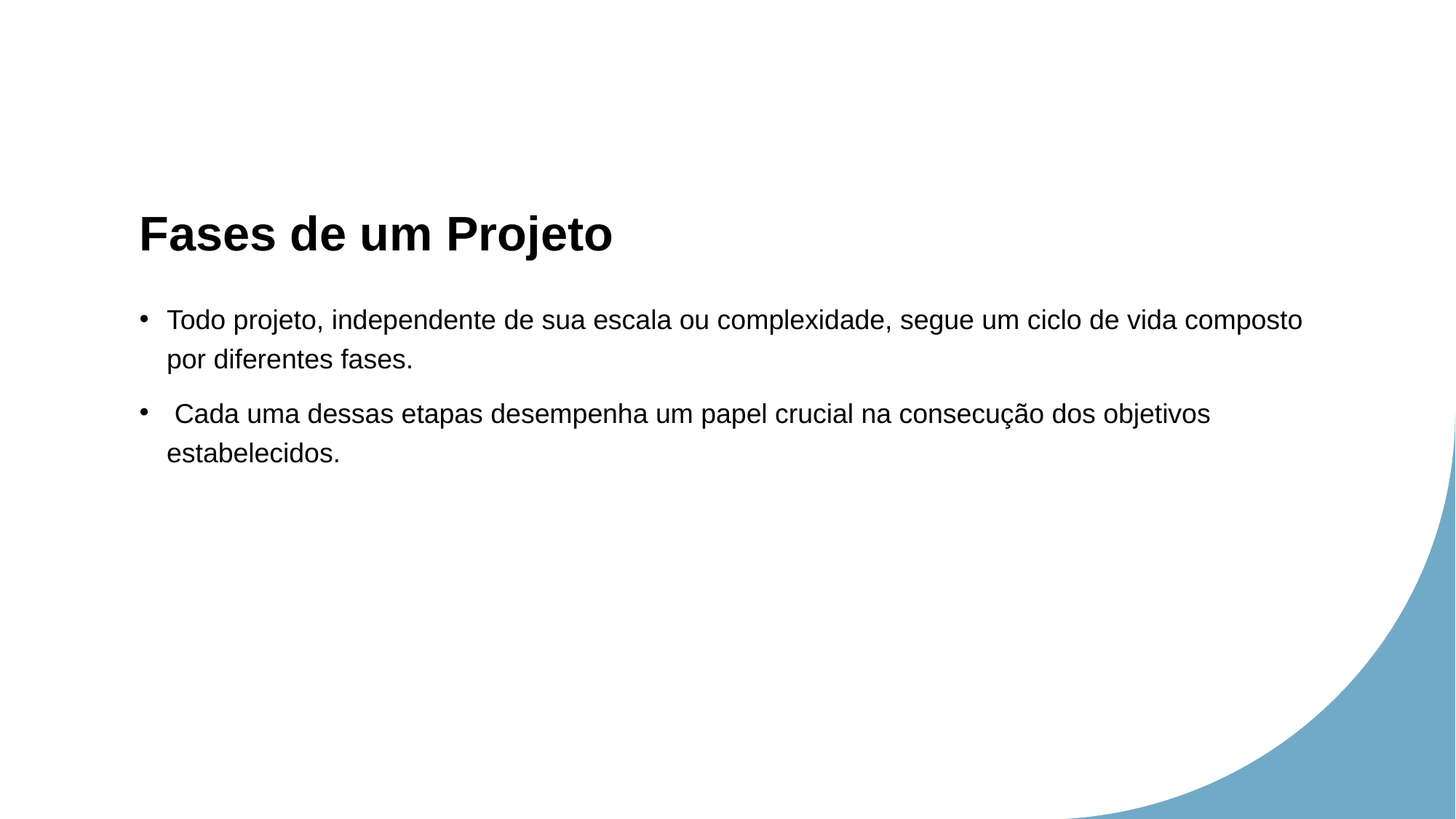

# Fases de um Projeto
Todo projeto, independente de sua escala ou complexidade, segue um ciclo de vida composto por diferentes fases.
 Cada uma dessas etapas desempenha um papel crucial na consecução dos objetivos estabelecidos.